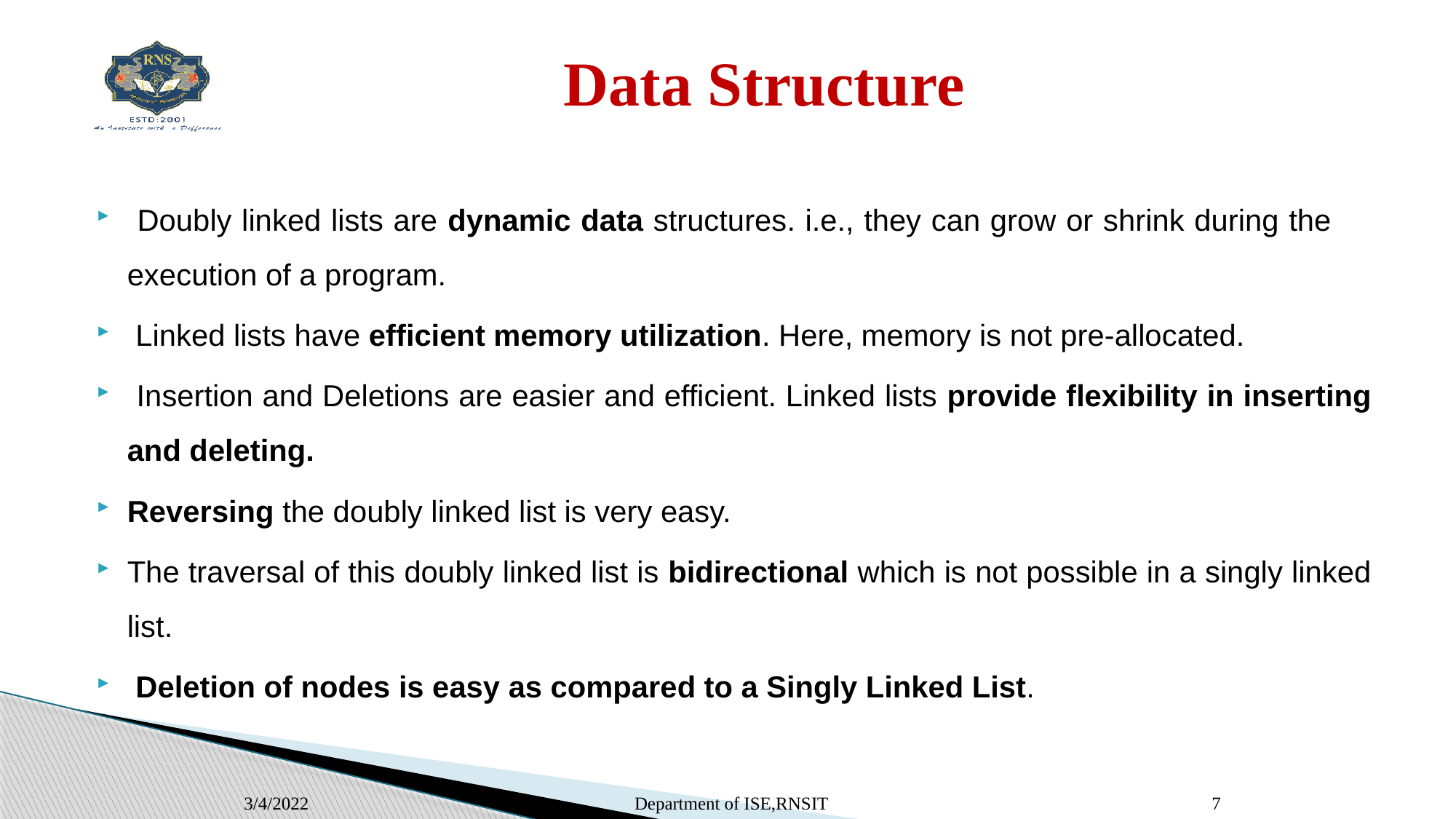

# Data Structure
 Doubly linked lists are dynamic data structures. i.e., they can grow or shrink during the     execution of a program.
 Linked lists have efficient memory utilization. Here, memory is not pre-allocated.
 Insertion and Deletions are easier and efficient. Linked lists provide flexibility in inserting and deleting.
Reversing the doubly linked list is very easy.
The traversal of this doubly linked list is bidirectional which is not possible in a singly linked list.
 Deletion of nodes is easy as compared to a Singly Linked List.
3/4/2022
Department of ISE,RNSIT
7